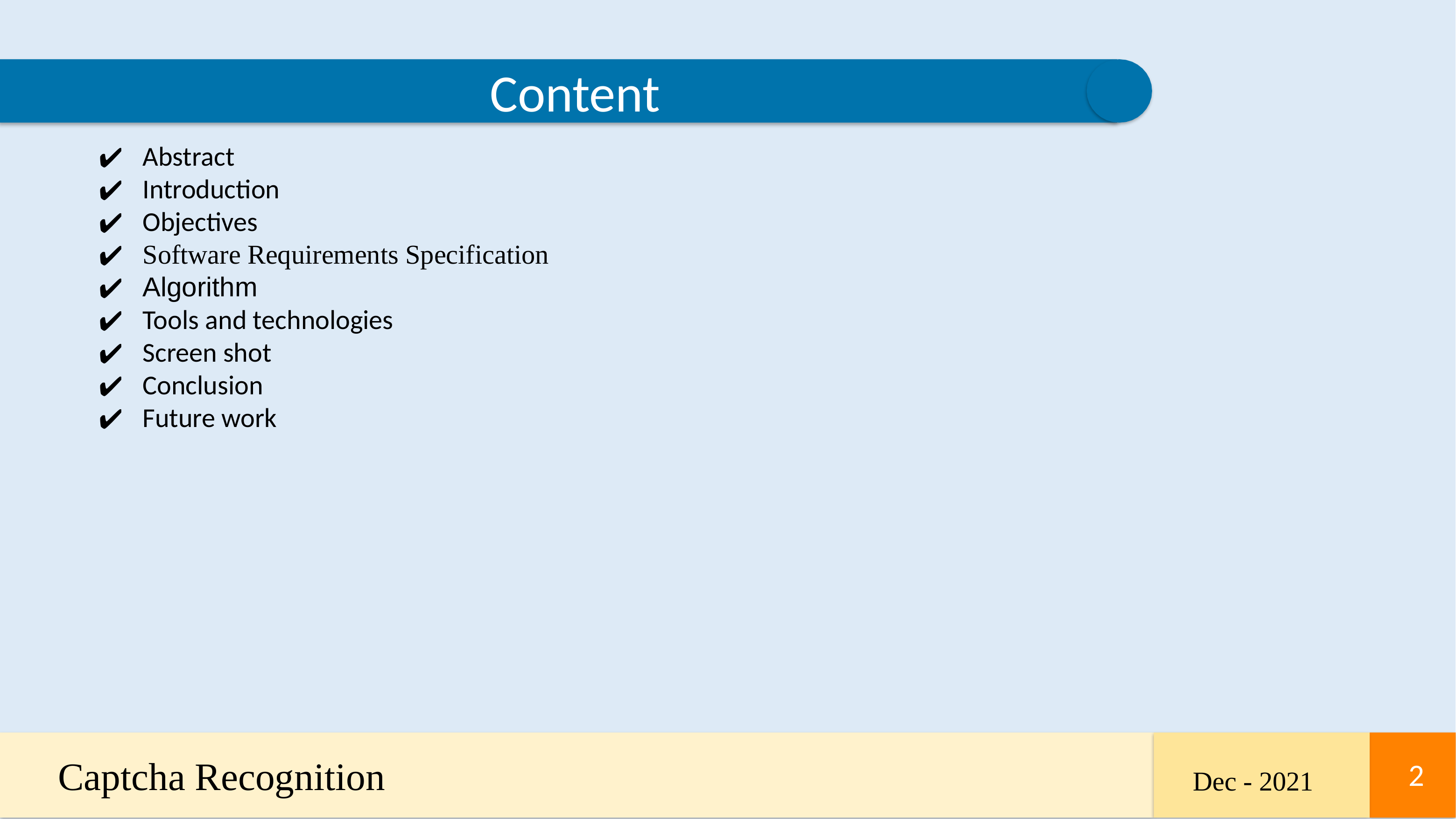

Content

Abstract
Introduction
Objectives
Software Requirements Specification
Algorithm
Tools and technologies
Screen shot
Conclusion
Future work

Captcha Recognition
2
2
Dec - 2021